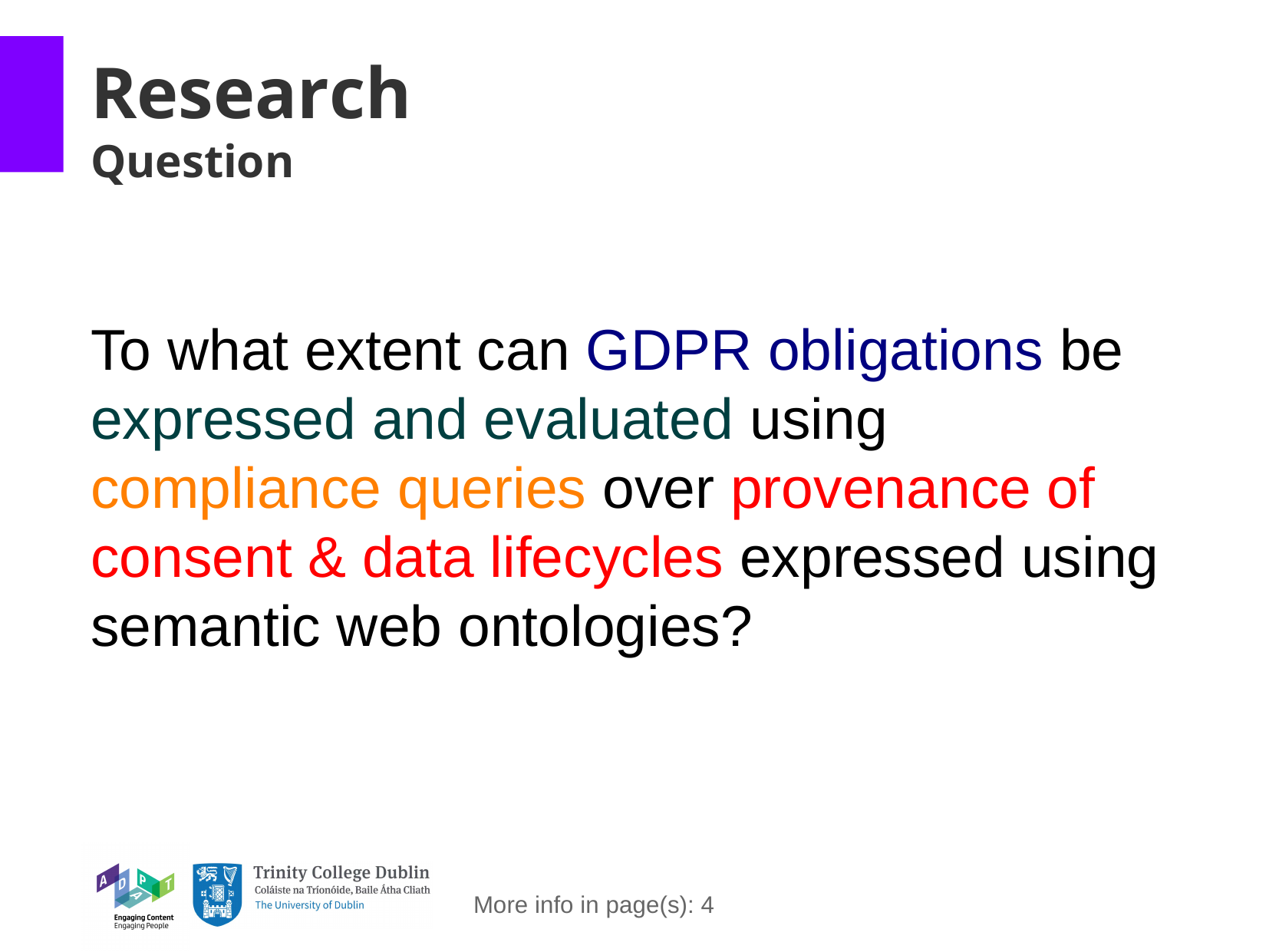

Research
Question
To what extent can GDPR obligations be expressed and evaluated using compliance queries over provenance of consent & data lifecycles expressed using semantic web ontologies?
More info in page(s): 4